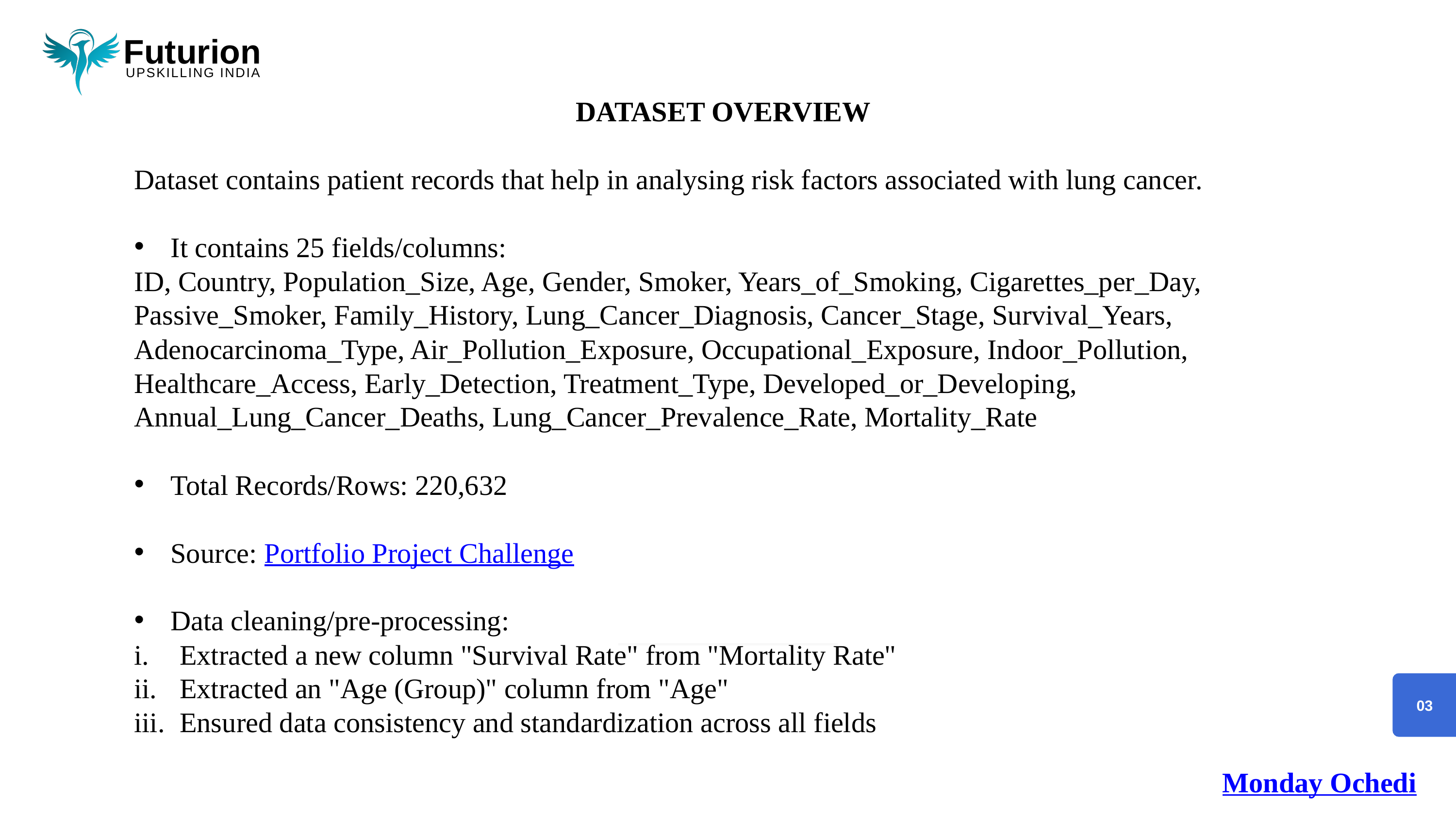

Futurion
UPSKILLING INDIA

DATASET OVERVIEW

Dataset contains patient records that help in analysing risk factors associated with lung cancer.

It contains 25 fields/columns:
ID, Country, Population_Size, Age, Gender, Smoker, Years_of_Smoking, Cigarettes_per_Day, Passive_Smoker, Family_History, Lung_Cancer_Diagnosis, Cancer_Stage, Survival_Years, Adenocarcinoma_Type, Air_Pollution_Exposure, Occupational_Exposure, Indoor_Pollution, Healthcare_Access, Early_Detection, Treatment_Type, Developed_or_Developing, Annual_Lung_Cancer_Deaths, Lung_Cancer_Prevalence_Rate, Mortality_Rate

Total Records/Rows: 220,632

Source: Portfolio Project Challenge

Data cleaning/pre-processing:
Extracted a new column "Survival Rate" from "Mortality Rate"
Extracted an "Age (Group)" column from "Age"
Ensured data consistency and standardization across all fields

03
Monday Ochedi